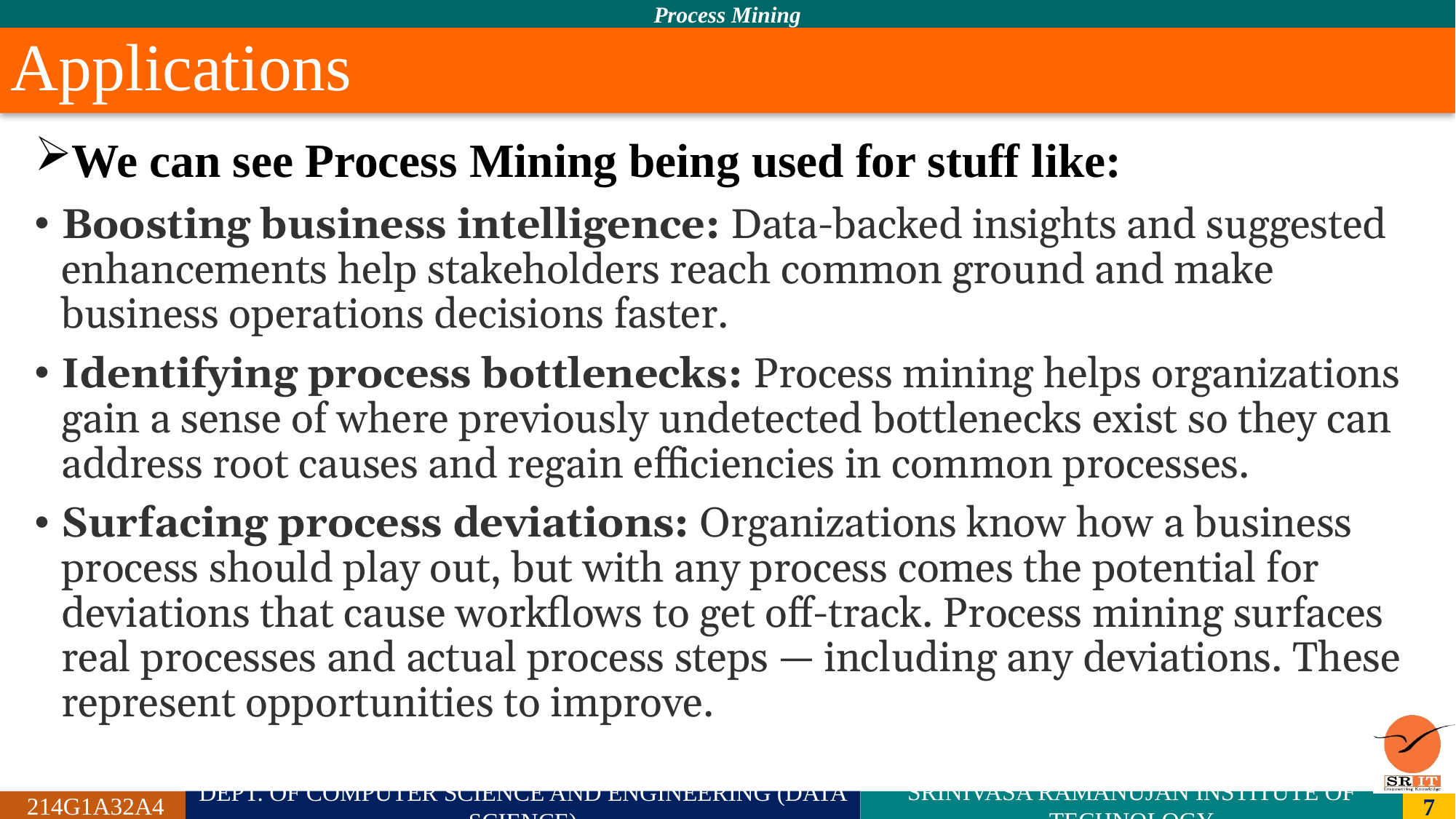

# Applications
We can see Process Mining being used for stuff like:
Boosting business intelligence: Data-backed insights and suggested enhancements help stakeholders reach common ground and make business operations decisions faster.
Identifying process bottlenecks: Process mining helps organizations gain a sense of where previously undetected bottlenecks exist so they can address root causes and regain efficiencies in common processes.
Surfacing process deviations: Organizations know how a business process should play out, but with any process comes the potential for deviations that cause workflows to get off-track. Process mining surfaces real processes and actual process steps — including any deviations. These represent opportunities to improve.